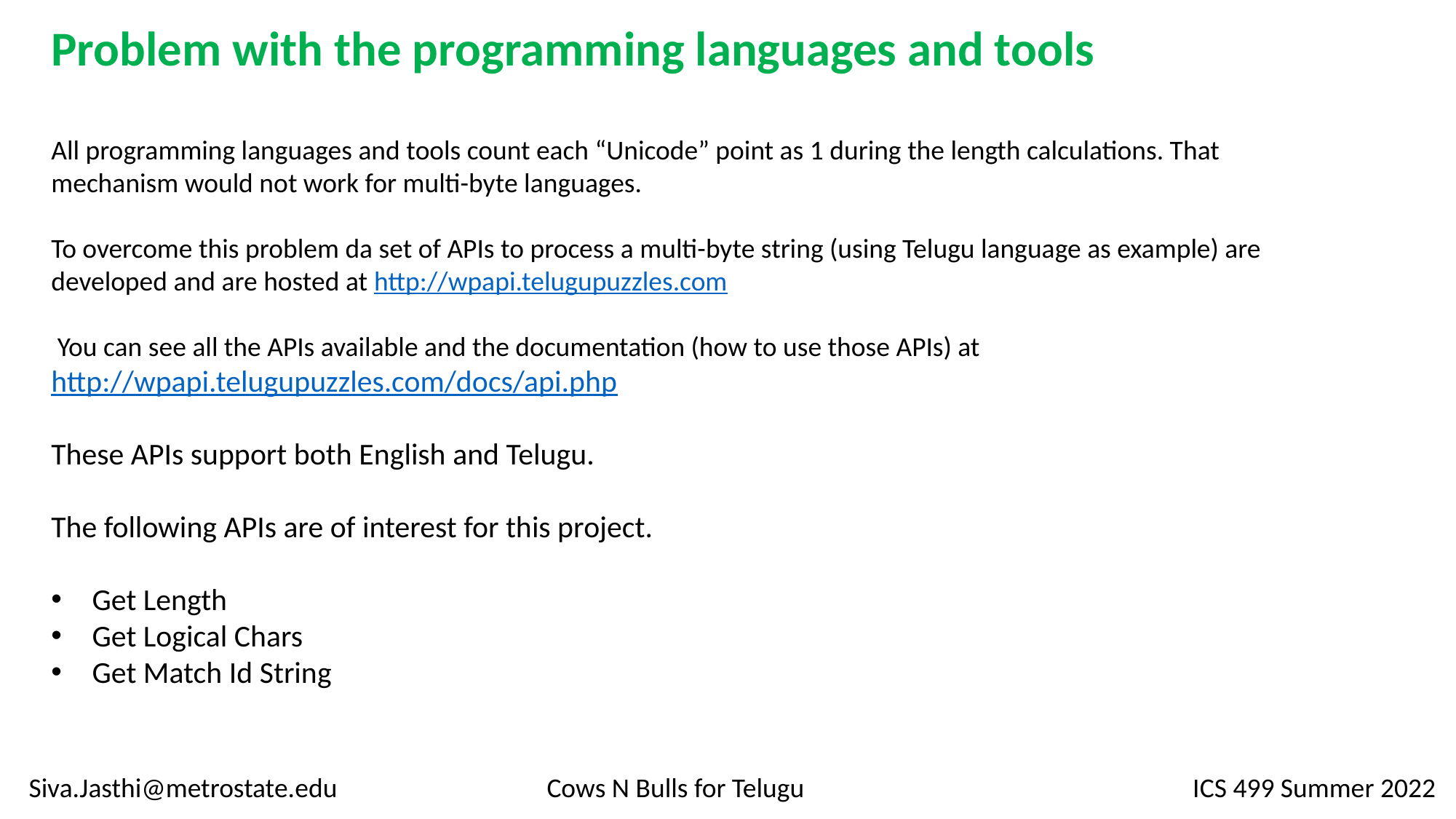

Problem with the programming languages and tools
All programming languages and tools count each “Unicode” point as 1 during the length calculations. That mechanism would not work for multi-byte languages.

To overcome this problem da set of APIs to process a multi-byte string (using Telugu language as example) are developed and are hosted at http://wpapi.telugupuzzles.com

 You can see all the APIs available and the documentation (how to use those APIs) at
http://wpapi.telugupuzzles.com/docs/api.php

These APIs support both English and Telugu.

The following APIs are of interest for this project.

Get Length
Get Logical Chars
Get Match Id String

Siva.Jasthi@metrostate.edu                                  Cows N Bulls for Telugu                                                               ICS 499 Summer 2022